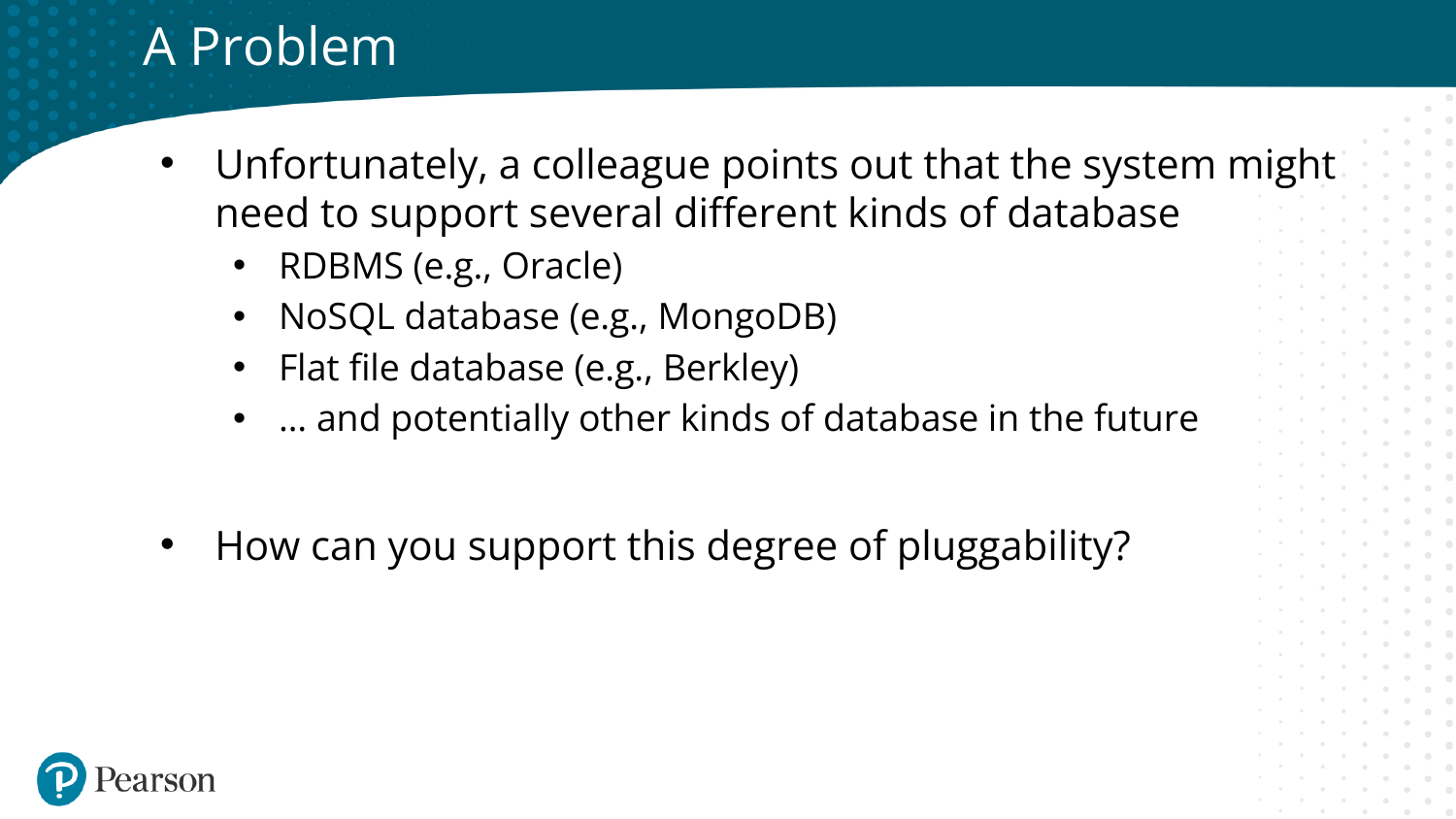

# A Problem
Unfortunately, a colleague points out that the system might need to support several different kinds of database
RDBMS (e.g., Oracle)
NoSQL database (e.g., MongoDB)
Flat file database (e.g., Berkley)
… and potentially other kinds of database in the future

How can you support this degree of pluggability?